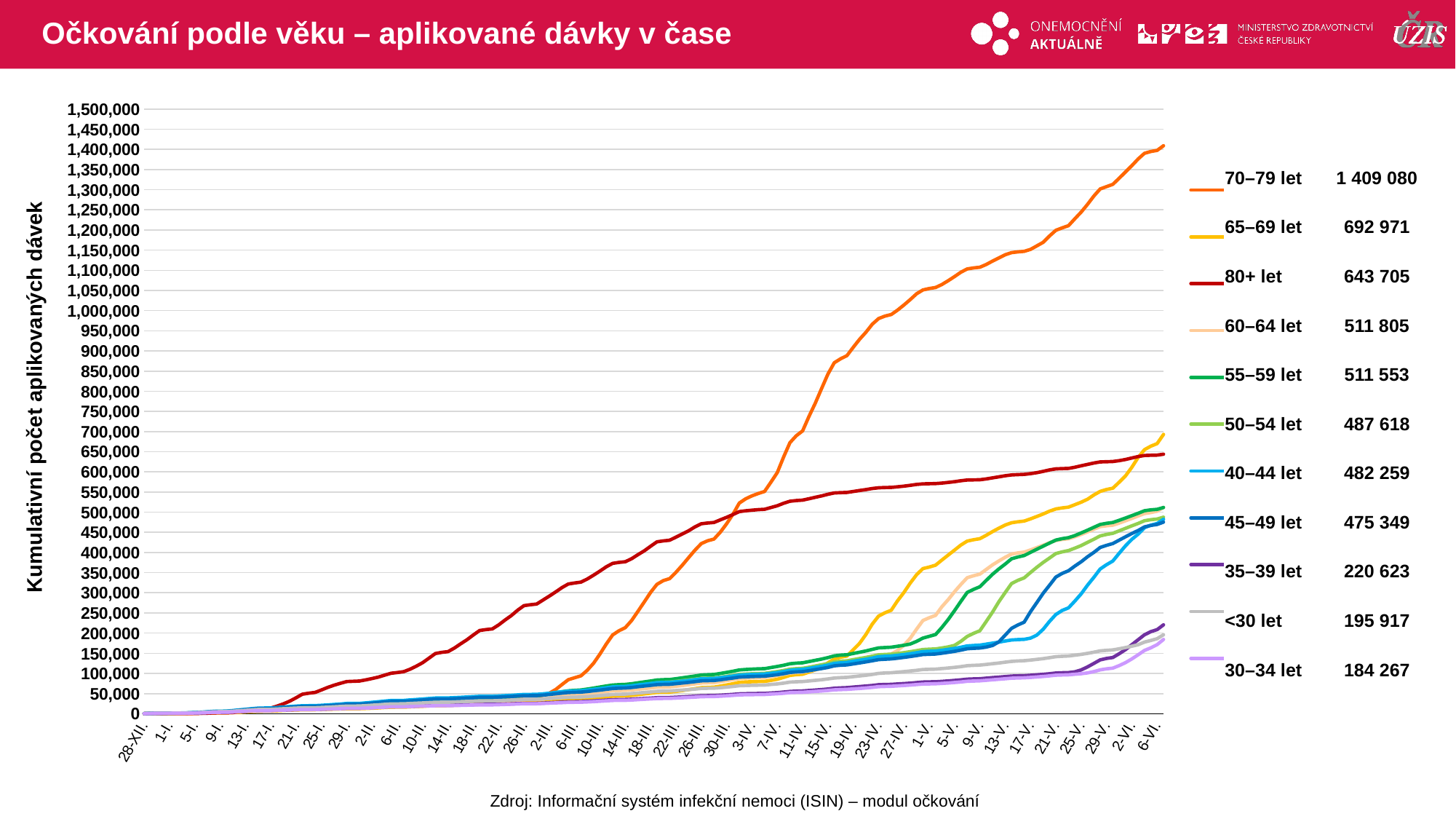

# Očkování podle věku – aplikované dávky v čase

### Chart

| Category | 70–79 | 65–69 | 80+ | 60–64 | 55–59 | 50–54 | 40–44 | 45–49 | 35–39 | <30 | 30–34 |
|---|---|---|---|---|---|---|---|---|---|---|---|
| 28-XII. | 173.0 | 217.0 | 125.0 | 278.0 | 309.0 | 384.0 | 469.0 | 407.0 | 258.0 | 427.0 | 333.0 |
| 29-XII. | 329.0 | 394.0 | 405.0 | 526.0 | 643.0 | 741.0 | 901.0 | 788.0 | 513.0 | 834.0 | 609.0 |
| 30-XII. | 486.0 | 558.0 | 599.0 | 821.0 | 1016.0 | 1107.0 | 1381.0 | 1160.0 | 761.0 | 1252.0 | 867.0 |
| 31-XII. | 597.0 | 619.0 | 717.0 | 906.0 | 1129.0 | 1227.0 | 1536.0 | 1291.0 | 852.0 | 1405.0 | 976.0 |
| 1-I. | 605.0 | 631.0 | 720.0 | 929.0 | 1159.0 | 1260.0 | 1581.0 | 1324.0 | 872.0 | 1426.0 | 993.0 |
| 2-I. | 645.0 | 681.0 | 732.0 | 1036.0 | 1286.0 | 1404.0 | 1781.0 | 1481.0 | 972.0 | 1580.0 | 1096.0 |
| 3-I. | 674.0 | 723.0 | 735.0 | 1099.0 | 1386.0 | 1515.0 | 1930.0 | 1597.0 | 1036.0 | 1682.0 | 1181.0 |
| 4-I. | 805.0 | 917.0 | 766.0 | 1389.0 | 1808.0 | 1928.0 | 2446.0 | 2069.0 | 1318.0 | 2041.0 | 1469.0 |
| 5-I. | 954.0 | 1142.0 | 807.0 | 1727.0 | 2329.0 | 2494.0 | 3087.0 | 2625.0 | 1688.0 | 2527.0 | 1834.0 |
| 6-I. | 1191.0 | 1426.0 | 874.0 | 2189.0 | 2980.0 | 3210.0 | 3920.0 | 3371.0 | 2119.0 | 3157.0 | 2273.0 |
| 7-I. | 1644.0 | 1799.0 | 1277.0 | 2857.0 | 3818.0 | 4133.0 | 4913.0 | 4309.0 | 2689.0 | 4010.0 | 2838.0 |
| 8-I. | 2150.0 | 2248.0 | 2137.0 | 3606.0 | 4829.0 | 5250.0 | 6187.0 | 5493.0 | 3360.0 | 4984.0 | 3501.0 |
| 9-I. | 2329.0 | 2395.0 | 2323.0 | 3786.0 | 5043.0 | 5443.0 | 6392.0 | 5704.0 | 3505.0 | 5137.0 | 3611.0 |
| 10-I. | 2480.0 | 2526.0 | 2430.0 | 3928.0 | 5230.0 | 5630.0 | 6599.0 | 5898.0 | 3618.0 | 5287.0 | 3721.0 |
| 11-I. | 2936.0 | 2988.0 | 3066.0 | 4721.0 | 6267.0 | 6695.0 | 7925.0 | 7073.0 | 4290.0 | 6334.0 | 4384.0 |
| 12-I. | 3835.0 | 3694.0 | 4724.0 | 5743.0 | 7533.0 | 8012.0 | 9494.0 | 8572.0 | 5180.0 | 7469.0 | 5213.0 |
| 13-I. | 5036.0 | 4449.0 | 6424.0 | 6714.0 | 8877.0 | 9442.0 | 10959.0 | 9959.0 | 6048.0 | 8500.0 | 5977.0 |
| 14-I. | 6454.0 | 5327.0 | 8711.0 | 7839.0 | 10365.0 | 10946.0 | 12544.0 | 11453.0 | 6908.0 | 9608.0 | 6752.0 |
| 15-I. | 7688.0 | 6142.0 | 11005.0 | 8955.0 | 11745.0 | 12392.0 | 13957.0 | 12760.0 | 7660.0 | 10607.0 | 7457.0 |
| 16-I. | 8041.0 | 6308.0 | 12513.0 | 9137.0 | 11934.0 | 12604.0 | 14168.0 | 12916.0 | 7756.0 | 10743.0 | 7545.0 |
| 17-I. | 8267.0 | 6420.0 | 14165.0 | 9277.0 | 12073.0 | 12765.0 | 14335.0 | 13071.0 | 7848.0 | 10933.0 | 7667.0 |
| 18-I. | 9262.0 | 7135.0 | 18922.0 | 10182.0 | 13103.0 | 13875.0 | 15551.0 | 14129.0 | 8463.0 | 11722.0 | 8281.0 |
| 19-I. | 10248.0 | 7868.0 | 24633.0 | 11084.0 | 14264.0 | 15017.0 | 16707.0 | 15253.0 | 9019.0 | 12468.0 | 8840.0 |
| 20-I. | 11368.0 | 8564.0 | 31228.0 | 12052.0 | 15437.0 | 16183.0 | 17799.0 | 16323.0 | 9614.0 | 13253.0 | 9378.0 |
| 21-I. | 12516.0 | 9216.0 | 39528.0 | 12837.0 | 16508.0 | 17293.0 | 18884.0 | 17314.0 | 10147.0 | 13977.0 | 9865.0 |
| 22-I. | 13378.0 | 9691.0 | 48483.0 | 13404.0 | 17356.0 | 18092.0 | 19740.0 | 18103.0 | 10575.0 | 14547.0 | 10247.0 |
| 23-I. | 13588.0 | 9792.0 | 50953.0 | 13556.0 | 17552.0 | 18301.0 | 19950.0 | 18276.0 | 10677.0 | 14700.0 | 10342.0 |
| 24-I. | 13720.0 | 9880.0 | 52790.0 | 13656.0 | 17685.0 | 18451.0 | 20114.0 | 18420.0 | 10751.0 | 14825.0 | 10436.0 |
| 25-I. | 14251.0 | 10307.0 | 58939.0 | 14196.0 | 18423.0 | 19158.0 | 20936.0 | 19207.0 | 11201.0 | 15475.0 | 10887.0 |
| 26-I. | 14888.0 | 10881.0 | 65300.0 | 14902.0 | 19398.0 | 20179.0 | 21939.0 | 20134.0 | 11751.0 | 16282.0 | 11423.0 |
| 27-I. | 15470.0 | 11319.0 | 70797.0 | 15581.0 | 20350.0 | 21184.0 | 23000.0 | 21113.0 | 12309.0 | 17072.0 | 11963.0 |
| 28-I. | 16076.0 | 11780.0 | 75440.0 | 16354.0 | 21281.0 | 22182.0 | 24097.0 | 22152.0 | 12996.0 | 17953.0 | 12547.0 |
| 29-I. | 16719.0 | 12313.0 | 79781.0 | 17215.0 | 22416.0 | 23401.0 | 25384.0 | 23440.0 | 13645.0 | 18884.0 | 13197.0 |
| 30-I. | 16852.0 | 12431.0 | 80409.0 | 17331.0 | 22562.0 | 23519.0 | 25515.0 | 23580.0 | 13714.0 | 18984.0 | 13265.0 |
| 31-I. | 16999.0 | 12541.0 | 81068.0 | 17437.0 | 22683.0 | 23649.0 | 25653.0 | 23702.0 | 13801.0 | 19100.0 | 13350.0 |
| 1-II. | 17618.0 | 13066.0 | 84007.0 | 18216.0 | 23654.0 | 24689.0 | 26882.0 | 24763.0 | 14416.0 | 20058.0 | 13980.0 |
| 2-II. | 18473.0 | 13743.0 | 87333.0 | 19172.0 | 24861.0 | 25964.0 | 28289.0 | 26173.0 | 15242.0 | 21137.0 | 14699.0 |
| 3-II. | 19613.0 | 14503.0 | 90930.0 | 20137.0 | 26228.0 | 27361.0 | 29773.0 | 27600.0 | 16073.0 | 22162.0 | 15464.0 |
| 4-II. | 20942.0 | 15383.0 | 95707.0 | 21236.0 | 27713.0 | 28906.0 | 31377.0 | 29127.0 | 16975.0 | 23344.0 | 16297.0 |
| 5-II. | 22086.0 | 16163.0 | 100452.0 | 22328.0 | 29014.0 | 30294.0 | 32762.0 | 30427.0 | 17712.0 | 24351.0 | 16973.0 |
| 6-II. | 22244.0 | 16280.0 | 102231.0 | 22469.0 | 29164.0 | 30450.0 | 32924.0 | 30569.0 | 17798.0 | 24469.0 | 17066.0 |
| 7-II. | 22411.0 | 16369.0 | 104338.0 | 22568.0 | 29307.0 | 30574.0 | 33046.0 | 30701.0 | 17866.0 | 24609.0 | 17143.0 |
| 8-II. | 23356.0 | 17007.0 | 110401.0 | 23464.0 | 30376.0 | 31626.0 | 34239.0 | 31773.0 | 18487.0 | 25441.0 | 17722.0 |
| 9-II. | 24484.0 | 17719.0 | 117999.0 | 24308.0 | 31479.0 | 32687.0 | 35399.0 | 32855.0 | 19047.0 | 26154.0 | 18288.0 |
| 10-II. | 25796.0 | 18438.0 | 126733.0 | 25259.0 | 32706.0 | 33862.0 | 36546.0 | 33985.0 | 19627.0 | 26854.0 | 18780.0 |
| 11-II. | 27510.0 | 19335.0 | 137942.0 | 26317.0 | 33951.0 | 35108.0 | 37788.0 | 35234.0 | 20296.0 | 27667.0 | 19334.0 |
| 12-II. | 28974.0 | 20124.0 | 149321.0 | 27200.0 | 35095.0 | 36268.0 | 38953.0 | 36321.0 | 20853.0 | 28449.0 | 19843.0 |
| 13-II. | 29315.0 | 20258.0 | 152232.0 | 27344.0 | 35286.0 | 36453.0 | 39115.0 | 36464.0 | 20922.0 | 28592.0 | 19917.0 |
| 14-II. | 29400.0 | 20322.0 | 154023.0 | 27400.0 | 35366.0 | 36537.0 | 39164.0 | 36510.0 | 20951.0 | 28628.0 | 19941.0 |
| 15-II. | 30346.0 | 20828.0 | 162910.0 | 27992.0 | 36084.0 | 37300.0 | 39948.0 | 37233.0 | 21362.0 | 29231.0 | 20357.0 |
| 16-II. | 31556.0 | 21420.0 | 173485.0 | 28606.0 | 36835.0 | 38089.0 | 40725.0 | 37905.0 | 21752.0 | 29919.0 | 20713.0 |
| 17-II. | 32841.0 | 22017.0 | 183645.0 | 29285.0 | 37732.0 | 38993.0 | 41505.0 | 38678.0 | 22181.0 | 30604.0 | 21125.0 |
| 18-II. | 34197.0 | 22798.0 | 195407.0 | 30115.0 | 38691.0 | 39938.0 | 42384.0 | 39532.0 | 22663.0 | 31221.0 | 21567.0 |
| 19-II. | 35472.0 | 23411.0 | 206558.0 | 30760.0 | 39587.0 | 40841.0 | 43231.0 | 40361.0 | 23135.0 | 31932.0 | 21991.0 |
| 20-II. | 35608.0 | 23492.0 | 208741.0 | 30846.0 | 39678.0 | 40931.0 | 43317.0 | 40461.0 | 23194.0 | 32020.0 | 22051.0 |
| 21-II. | 35671.0 | 23526.0 | 210366.0 | 30888.0 | 39721.0 | 40976.0 | 43341.0 | 40528.0 | 23212.0 | 32043.0 | 22074.0 |
| 22-II. | 36536.0 | 23987.0 | 220360.0 | 31442.0 | 40418.0 | 41653.0 | 43983.0 | 41097.0 | 23544.0 | 32652.0 | 22493.0 |
| 23-II. | 37577.0 | 24625.0 | 232316.0 | 32122.0 | 41249.0 | 42548.0 | 44874.0 | 41899.0 | 24069.0 | 33366.0 | 22984.0 |
| 24-II. | 38972.0 | 25335.0 | 243489.0 | 32960.0 | 42193.0 | 43481.0 | 45745.0 | 42742.0 | 24536.0 | 34122.0 | 23523.0 |
| 25-II. | 40632.0 | 26120.0 | 256814.0 | 33828.0 | 43260.0 | 44549.0 | 46812.0 | 43808.0 | 25178.0 | 34992.0 | 24125.0 |
| 26-II. | 42587.0 | 26933.0 | 268190.0 | 34689.0 | 44324.0 | 45542.0 | 47835.0 | 44753.0 | 25715.0 | 35904.0 | 24696.0 |
| 27-II. | 42903.0 | 27009.0 | 270403.0 | 34780.0 | 44438.0 | 45650.0 | 47976.0 | 44864.0 | 25775.0 | 36042.0 | 24772.0 |
| 28-II. | 43044.0 | 27079.0 | 272064.0 | 34912.0 | 44645.0 | 45812.0 | 48099.0 | 44989.0 | 25820.0 | 36142.0 | 24847.0 |
| 1-III. | 45701.0 | 28118.0 | 281986.0 | 36354.0 | 46311.0 | 46991.0 | 49314.0 | 46128.0 | 26472.0 | 36906.0 | 25448.0 |
| 2-III. | 51044.0 | 29663.0 | 291851.0 | 39053.0 | 49510.0 | 48786.0 | 50963.0 | 47678.0 | 27245.0 | 37842.0 | 26141.0 |
| 3-III. | 60137.0 | 31307.0 | 302189.0 | 41425.0 | 52191.0 | 50717.0 | 52833.0 | 49478.0 | 28098.0 | 38897.0 | 26910.0 |
| 4-III. | 72432.0 | 33060.0 | 312964.0 | 43966.0 | 54663.0 | 52452.0 | 54459.0 | 51103.0 | 28911.0 | 39752.0 | 27495.0 |
| 5-III. | 84370.0 | 34474.0 | 321774.0 | 45870.0 | 56890.0 | 54120.0 | 56047.0 | 52596.0 | 29657.0 | 40701.0 | 28200.0 |
| 6-III. | 89340.0 | 35052.0 | 324299.0 | 46692.0 | 58010.0 | 54865.0 | 56602.0 | 53125.0 | 29939.0 | 41054.0 | 28436.0 |
| 7-III. | 93961.0 | 35701.0 | 326529.0 | 47364.0 | 58902.0 | 55610.0 | 57230.0 | 53741.0 | 30217.0 | 41436.0 | 28653.0 |
| 8-III. | 107975.0 | 36873.0 | 334312.0 | 49205.0 | 61154.0 | 57247.0 | 58691.0 | 55105.0 | 30940.0 | 42314.0 | 29306.0 |
| 9-III. | 125426.0 | 38274.0 | 343758.0 | 51317.0 | 63626.0 | 59550.0 | 60533.0 | 57051.0 | 31782.0 | 43448.0 | 30072.0 |
| 10-III. | 148075.0 | 39778.0 | 353911.0 | 53220.0 | 66229.0 | 61418.0 | 62327.0 | 58642.0 | 32757.0 | 44830.0 | 30933.0 |
| 11-III. | 172988.0 | 41604.0 | 364542.0 | 55312.0 | 68872.0 | 63603.0 | 64417.0 | 60635.0 | 33829.0 | 46384.0 | 31976.0 |
| 12-III. | 195404.0 | 43472.0 | 373026.0 | 57003.0 | 71202.0 | 65616.0 | 66633.0 | 62552.0 | 34782.0 | 47849.0 | 32852.0 |
| 13-III. | 205867.0 | 43937.0 | 375408.0 | 57604.0 | 72158.0 | 66387.0 | 67297.0 | 63354.0 | 35077.0 | 48284.0 | 33068.0 |
| 14-III. | 213495.0 | 44261.0 | 377057.0 | 57970.0 | 72795.0 | 67004.0 | 67808.0 | 63812.0 | 35300.0 | 48649.0 | 33260.0 |
| 15-III. | 231345.0 | 45592.0 | 384592.0 | 59123.0 | 74390.0 | 68384.0 | 69349.0 | 65118.0 | 35977.0 | 49911.0 | 33971.0 |
| 16-III. | 254163.0 | 47369.0 | 394615.0 | 60822.0 | 76779.0 | 70678.0 | 71453.0 | 67027.0 | 36927.0 | 51330.0 | 34949.0 |
| 17-III. | 277460.0 | 49133.0 | 404105.0 | 62428.0 | 79016.0 | 72718.0 | 73225.0 | 68712.0 | 37810.0 | 52712.0 | 35849.0 |
| 18-III. | 301185.0 | 50983.0 | 415473.0 | 63979.0 | 81207.0 | 74848.0 | 74982.0 | 70393.0 | 38754.0 | 54024.0 | 36701.0 |
| 19-III. | 320955.0 | 53067.0 | 426353.0 | 65866.0 | 83686.0 | 77096.0 | 77025.0 | 72276.0 | 39818.0 | 55664.0 | 37586.0 |
| 20-III. | 330243.0 | 53537.0 | 428723.0 | 66290.0 | 84538.0 | 78099.0 | 77627.0 | 72808.0 | 40148.0 | 56228.0 | 37890.0 |
| 21-III. | 335099.0 | 53714.0 | 430332.0 | 66480.0 | 84881.0 | 78520.0 | 77903.0 | 73103.0 | 40281.0 | 56510.0 | 38068.0 |
| 22-III. | 350843.0 | 55452.0 | 438032.0 | 68140.0 | 86911.0 | 80262.0 | 79382.0 | 74585.0 | 40965.0 | 57502.0 | 38755.0 |
| 23-III. | 368415.0 | 57426.0 | 445882.0 | 69907.0 | 89139.0 | 82061.0 | 80892.0 | 76145.0 | 41768.0 | 58709.0 | 39500.0 |
| 24-III. | 387186.0 | 59838.0 | 453811.0 | 71967.0 | 91390.0 | 83876.0 | 82632.0 | 77846.0 | 42580.0 | 59921.0 | 40374.0 |
| 25-III. | 405684.0 | 62187.0 | 463511.0 | 74071.0 | 93589.0 | 85653.0 | 84494.0 | 79635.0 | 43459.0 | 61205.0 | 41187.0 |
| 26-III. | 422015.0 | 64646.0 | 471210.0 | 76206.0 | 96004.0 | 87780.0 | 86740.0 | 81635.0 | 44601.0 | 62798.0 | 42242.0 |
| 27-III. | 429064.0 | 65217.0 | 473076.0 | 76704.0 | 96788.0 | 88288.0 | 87212.0 | 82021.0 | 44873.0 | 63162.0 | 42474.0 |
| 28-III. | 433263.0 | 65854.0 | 474409.0 | 77148.0 | 97458.0 | 88768.0 | 87658.0 | 82517.0 | 45084.0 | 63446.0 | 42668.0 |
| 29-III. | 450234.0 | 68501.0 | 480899.0 | 79480.0 | 99816.0 | 90481.0 | 89385.0 | 84192.0 | 45956.0 | 64517.0 | 43464.0 |
| 30-III. | 471229.0 | 71430.0 | 487232.0 | 82145.0 | 102571.0 | 92868.0 | 91390.0 | 86531.0 | 46938.0 | 65965.0 | 44403.0 |
| 31-III. | 494759.0 | 74420.0 | 494152.0 | 84658.0 | 105458.0 | 95023.0 | 93492.0 | 88616.0 | 48043.0 | 67619.0 | 45441.0 |
| 1-IV. | 522605.0 | 77857.0 | 501369.0 | 87551.0 | 108657.0 | 97545.0 | 95968.0 | 90903.0 | 49364.0 | 69465.0 | 46676.0 |
| 2-IV. | 532989.0 | 78871.0 | 503413.0 | 88332.0 | 109778.0 | 98447.0 | 96866.0 | 91641.0 | 49777.0 | 70019.0 | 47038.0 |
| 3-IV. | 540425.0 | 79513.0 | 504900.0 | 89019.0 | 110639.0 | 99147.0 | 97506.0 | 92277.0 | 50110.0 | 70513.0 | 47326.0 |
| 4-IV. | 546242.0 | 79929.0 | 506230.0 | 89444.0 | 111341.0 | 99711.0 | 98039.0 | 92801.0 | 50331.0 | 70812.0 | 47511.0 |
| 5-IV. | 551432.0 | 80298.0 | 507133.0 | 89873.0 | 111817.0 | 100228.0 | 98435.0 | 93136.0 | 50530.0 | 71094.0 | 47699.0 |
| 6-IV. | 574443.0 | 82667.0 | 511533.0 | 92147.0 | 114557.0 | 102471.0 | 100321.0 | 95058.0 | 51499.0 | 72709.0 | 48648.0 |
| 7-IV. | 597940.0 | 85587.0 | 515919.0 | 94379.0 | 117242.0 | 104658.0 | 102075.0 | 96928.0 | 52345.0 | 73987.0 | 49502.0 |
| 8-IV. | 636823.0 | 90145.0 | 522044.0 | 97516.0 | 120275.0 | 107355.0 | 104630.0 | 99338.0 | 53750.0 | 75923.0 | 50720.0 |
| 9-IV. | 672309.0 | 95021.0 | 527039.0 | 100872.0 | 123998.0 | 110539.0 | 107700.0 | 102474.0 | 55336.0 | 78417.0 | 52345.0 |
| 10-IV. | 689574.0 | 96897.0 | 528823.0 | 102105.0 | 125493.0 | 111810.0 | 109262.0 | 103738.0 | 56179.0 | 79258.0 | 52890.0 |
| 11-IV. | 701610.0 | 97933.0 | 529892.0 | 102812.0 | 126323.0 | 112697.0 | 110087.0 | 104477.0 | 56542.0 | 79859.0 | 53212.0 |
| 12-IV. | 737285.0 | 103323.0 | 533299.0 | 106028.0 | 129362.0 | 115322.0 | 112452.0 | 106772.0 | 57649.0 | 81324.0 | 54177.0 |
| 13-IV. | 770416.0 | 108693.0 | 536897.0 | 109116.0 | 132482.0 | 118441.0 | 115212.0 | 109413.0 | 58836.0 | 82825.0 | 55283.0 |
| 14-IV. | 806753.0 | 115570.0 | 540314.0 | 112434.0 | 135553.0 | 121423.0 | 117668.0 | 112000.0 | 59975.0 | 84307.0 | 56340.0 |
| 15-IV. | 842542.0 | 126196.0 | 544367.0 | 116510.0 | 139206.0 | 124573.0 | 120702.0 | 114838.0 | 61376.0 | 86289.0 | 57678.0 |
| 16-IV. | 870732.0 | 135826.0 | 547689.0 | 121148.0 | 143581.0 | 128570.0 | 124918.0 | 118894.0 | 63323.0 | 88586.0 | 59281.0 |
| 17-IV. | 880480.0 | 140306.0 | 548406.0 | 122437.0 | 145403.0 | 130389.0 | 126346.0 | 120186.0 | 64156.0 | 89479.0 | 59920.0 |
| 18-IV. | 888229.0 | 143052.0 | 548946.0 | 123287.0 | 146336.0 | 131252.0 | 127395.0 | 121053.0 | 64766.0 | 90218.0 | 60425.0 |
| 19-IV. | 908955.0 | 158588.0 | 551271.0 | 126801.0 | 149469.0 | 134220.0 | 130202.0 | 123583.0 | 66138.0 | 92010.0 | 61594.0 |
| 20-IV. | 928897.0 | 174597.0 | 553705.0 | 130344.0 | 152576.0 | 136945.0 | 132662.0 | 126040.0 | 67406.0 | 93647.0 | 62684.0 |
| 21-IV. | 946294.0 | 196455.0 | 555993.0 | 134294.0 | 155789.0 | 139653.0 | 135095.0 | 128555.0 | 68714.0 | 95381.0 | 63949.0 |
| 22-IV. | 966064.0 | 222186.0 | 558599.0 | 138827.0 | 159599.0 | 142796.0 | 138090.0 | 131322.0 | 70168.0 | 97534.0 | 65349.0 |
| 23-IV. | 980281.0 | 242229.0 | 560467.0 | 143291.0 | 163270.0 | 146130.0 | 141540.0 | 134187.0 | 72050.0 | 100092.0 | 67164.0 |
| 24-IV. | 986363.0 | 250366.0 | 561044.0 | 145196.0 | 164218.0 | 147032.0 | 142495.0 | 135198.0 | 72545.0 | 101095.0 | 67691.0 |
| 25-IV. | 990343.0 | 256765.0 | 561390.0 | 148141.0 | 165074.0 | 147740.0 | 143233.0 | 136061.0 | 72912.0 | 101690.0 | 68138.0 |
| 26-IV. | 1001262.0 | 280239.0 | 562885.0 | 156948.0 | 167333.0 | 149480.0 | 144931.0 | 137739.0 | 73906.0 | 103109.0 | 69054.0 |
| 27-IV. | 1013901.0 | 300684.0 | 564549.0 | 169893.0 | 169777.0 | 151463.0 | 146648.0 | 139718.0 | 74822.0 | 104418.0 | 69967.0 |
| 28-IV. | 1027427.0 | 324042.0 | 566488.0 | 187191.0 | 172930.0 | 153903.0 | 148787.0 | 141904.0 | 75910.0 | 106028.0 | 71078.0 |
| 29-IV. | 1041740.0 | 344667.0 | 568760.0 | 209757.0 | 179443.0 | 156466.0 | 151379.0 | 144233.0 | 77266.0 | 107688.0 | 72336.0 |
| 30-IV. | 1051350.0 | 360099.0 | 570183.0 | 231216.0 | 187643.0 | 159290.0 | 154133.0 | 146809.0 | 78664.0 | 109693.0 | 73660.0 |
| 1-V. | 1054855.0 | 363784.0 | 570536.0 | 238084.0 | 192031.0 | 160089.0 | 154888.0 | 147477.0 | 79030.0 | 110183.0 | 73979.0 |
| 2-V. | 1057347.0 | 368447.0 | 570882.0 | 243925.0 | 196383.0 | 160812.0 | 155495.0 | 148077.0 | 79340.0 | 110686.0 | 74287.0 |
| 3-V. | 1064792.0 | 381160.0 | 572031.0 | 265401.0 | 214046.0 | 163101.0 | 157374.0 | 150057.0 | 80290.0 | 111992.0 | 75215.0 |
| 4-V. | 1074283.0 | 393520.0 | 573771.0 | 283000.0 | 233721.0 | 165754.0 | 159648.0 | 152286.0 | 81388.0 | 113389.0 | 76239.0 |
| 5-V. | 1084480.0 | 405961.0 | 575637.0 | 302732.0 | 255750.0 | 169561.0 | 161928.0 | 154771.0 | 82673.0 | 115039.0 | 77455.0 |
| 6-V. | 1095289.0 | 418453.0 | 577913.0 | 320603.0 | 278749.0 | 179482.0 | 164929.0 | 157812.0 | 84129.0 | 116834.0 | 78798.0 |
| 7-V. | 1103487.0 | 428192.0 | 579714.0 | 337508.0 | 300894.0 | 191756.0 | 168210.0 | 161151.0 | 85816.0 | 119192.0 | 80498.0 |
| 8-V. | 1105912.0 | 431644.0 | 580080.0 | 342287.0 | 308417.0 | 199344.0 | 169336.0 | 162203.0 | 86422.0 | 120007.0 | 81123.0 |
| 9-V. | 1107629.0 | 434225.0 | 580438.0 | 346284.0 | 314956.0 | 205863.0 | 170181.0 | 162956.0 | 86854.0 | 120648.0 | 81620.0 |
| 10-V. | 1114495.0 | 442557.0 | 582415.0 | 357830.0 | 330674.0 | 228826.0 | 172575.0 | 165304.0 | 88235.0 | 122299.0 | 82873.0 |
| 11-V. | 1122842.0 | 451831.0 | 585029.0 | 369202.0 | 345924.0 | 252078.0 | 175136.0 | 169212.0 | 89581.0 | 124063.0 | 84225.0 |
| 12-V. | 1130759.0 | 460278.0 | 587654.0 | 379013.0 | 359259.0 | 277986.0 | 177655.0 | 178335.0 | 90774.0 | 125823.0 | 85483.0 |
| 13-V. | 1138614.0 | 468060.0 | 590285.0 | 388118.0 | 371257.0 | 300663.0 | 180375.0 | 194987.0 | 92159.0 | 127899.0 | 86789.0 |
| 14-V. | 1143838.0 | 473758.0 | 592325.0 | 396162.0 | 384409.0 | 322986.0 | 182982.0 | 211850.0 | 93473.0 | 129883.0 | 88127.0 |
| 15-V. | 1145663.0 | 476106.0 | 593087.0 | 398845.0 | 388764.0 | 330891.0 | 183882.0 | 220159.0 | 94018.0 | 130947.0 | 88685.0 |
| 16-V. | 1147024.0 | 477898.0 | 593747.0 | 400869.0 | 392340.0 | 336883.0 | 184542.0 | 227079.0 | 94374.0 | 131570.0 | 89079.0 |
| 17-V. | 1151871.0 | 483366.0 | 595480.0 | 406295.0 | 400224.0 | 350396.0 | 187555.0 | 253086.0 | 95381.0 | 133067.0 | 90048.0 |
| 18-V. | 1160574.0 | 489306.0 | 597994.0 | 412154.0 | 408051.0 | 363246.0 | 194998.0 | 275819.0 | 96555.0 | 134847.0 | 91234.0 |
| 19-V. | 1169420.0 | 495455.0 | 601152.0 | 417946.0 | 415678.0 | 375283.0 | 209605.0 | 298876.0 | 97803.0 | 136630.0 | 92456.0 |
| 20-V. | 1185178.0 | 502417.0 | 604809.0 | 424167.0 | 423287.0 | 386164.0 | 228996.0 | 318706.0 | 99278.0 | 139003.0 | 93869.0 |
| 21-V. | 1199239.0 | 507981.0 | 607385.0 | 429756.0 | 430772.0 | 397278.0 | 246071.0 | 338992.0 | 101033.0 | 141610.0 | 95623.0 |
| 22-V. | 1205334.0 | 510509.0 | 608054.0 | 432321.0 | 434315.0 | 401502.0 | 256190.0 | 348121.0 | 101638.0 | 142548.0 | 96186.0 |
| 23-V. | 1210724.0 | 512406.0 | 608530.0 | 434110.0 | 436764.0 | 404751.0 | 262578.0 | 354626.0 | 102084.0 | 143317.0 | 96600.0 |
| 24-V. | 1227860.0 | 518567.0 | 611446.0 | 439032.0 | 441954.0 | 410700.0 | 279404.0 | 366351.0 | 104054.0 | 145189.0 | 97931.0 |
| 25-V. | 1244466.0 | 524768.0 | 615009.0 | 444733.0 | 448438.0 | 417100.0 | 297375.0 | 376944.0 | 108693.0 | 147203.0 | 99239.0 |
| 26-V. | 1263652.0 | 532038.0 | 618442.0 | 450986.0 | 455313.0 | 425137.0 | 318907.0 | 389447.0 | 116215.0 | 149760.0 | 101253.0 |
| 27-V. | 1284169.0 | 542626.0 | 621905.0 | 457728.0 | 462400.0 | 432749.0 | 338367.0 | 400146.0 | 124858.0 | 152641.0 | 104527.0 |
| 28-V. | 1301798.0 | 551506.0 | 624594.0 | 464143.0 | 469469.0 | 441120.0 | 358990.0 | 412410.0 | 133576.0 | 155988.0 | 108784.0 |
| 29-V. | 1307600.0 | 556316.0 | 625087.0 | 466179.0 | 472334.0 | 444757.0 | 369637.0 | 417672.0 | 137155.0 | 157277.0 | 111360.0 |
| 30-V. | 1313242.0 | 559393.0 | 625576.0 | 467706.0 | 474400.0 | 447499.0 | 378780.0 | 422139.0 | 139442.0 | 158303.0 | 113077.0 |
| 31-V. | 1328319.0 | 574239.0 | 627699.0 | 472923.0 | 479828.0 | 453709.0 | 398086.0 | 430581.0 | 148776.0 | 161096.0 | 119354.0 |
| 1-VI. | 1343983.0 | 589904.0 | 630664.0 | 478514.0 | 485511.0 | 459900.0 | 416522.0 | 438847.0 | 158994.0 | 164160.0 | 126789.0 |
| 2-VI. | 1359552.0 | 611216.0 | 634326.0 | 484457.0 | 491335.0 | 466101.0 | 432632.0 | 447014.0 | 171220.0 | 167526.0 | 135952.0 |
| 3-VI. | 1376225.0 | 635703.0 | 637950.0 | 490500.0 | 497206.0 | 472040.0 | 445497.0 | 454522.0 | 183543.0 | 171173.0 | 146212.0 |
| 4-VI. | 1390179.0 | 655068.0 | 640580.0 | 496411.0 | 503552.0 | 478811.0 | 461461.0 | 463416.0 | 195866.0 | 177686.0 | 157027.0 |
| 5-VI. | 1394659.0 | 663669.0 | 641180.0 | 499064.0 | 505713.0 | 481272.0 | 467678.0 | 467141.0 | 203595.0 | 181774.0 | 163547.0 |
| 6-VI. | 1397510.0 | 670021.0 | 641502.0 | 502303.0 | 507067.0 | 482935.0 | 471929.0 | 469526.0 | 208683.0 | 186190.0 | 171432.0 |
| 7-VI. | 1409080.0 | 692971.0 | 643705.0 | 511805.0 | 511553.0 | 487618.0 | 482259.0 | 475349.0 | 220623.0 | 195917.0 | 184267.0 |
| 70–79 let | 1 409 080 |
| --- | --- |
| 65–69 let | 692 971 |
| 80+ let | 643 705 |
| 60–64 let | 511 805 |
| 55–59 let | 511 553 |
| 50–54 let | 487 618 |
| 40–44 let | 482 259 |
| 45–49 let | 475 349 |
| 35–39 let | 220 623 |
| <30 let | 195 917 |
| 30–34 let | 184 267 |
Kumulativní počet aplikovaných dávek
Zdroj: Informační systém infekční nemoci (ISIN) – modul očkování